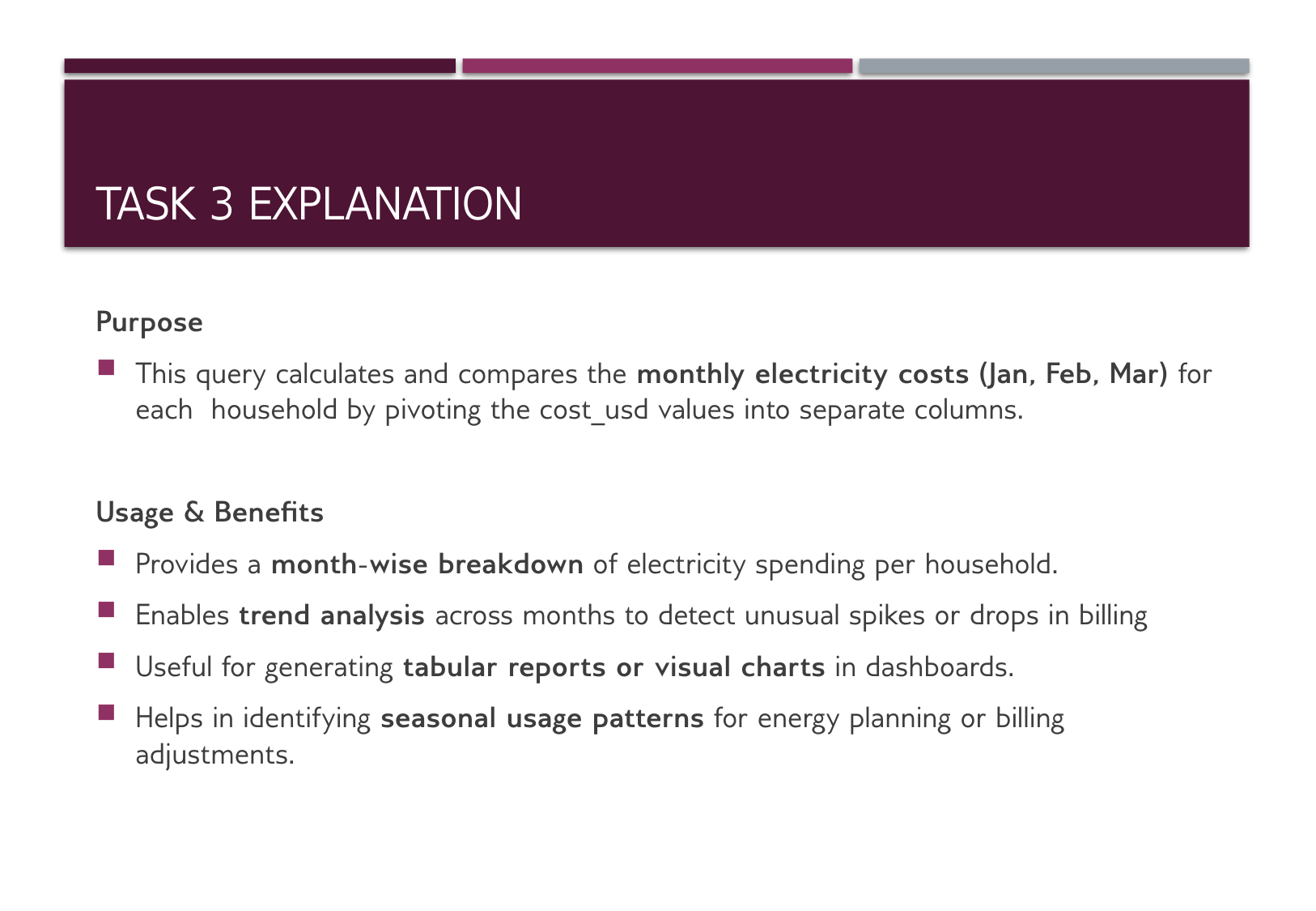

# Task 3 explanation
Purpose
This query calculates and compares the monthly electricity costs (Jan, Feb, Mar) for each  household by pivoting the cost_usd values into separate columns.

Usage & Benefits
Provides a month-wise breakdown of electricity spending per household.
Enables trend analysis across months to detect unusual spikes or drops in billing
Useful for generating tabular reports or visual charts in dashboards.
Helps in identifying seasonal usage patterns for energy planning or billing adjustments.